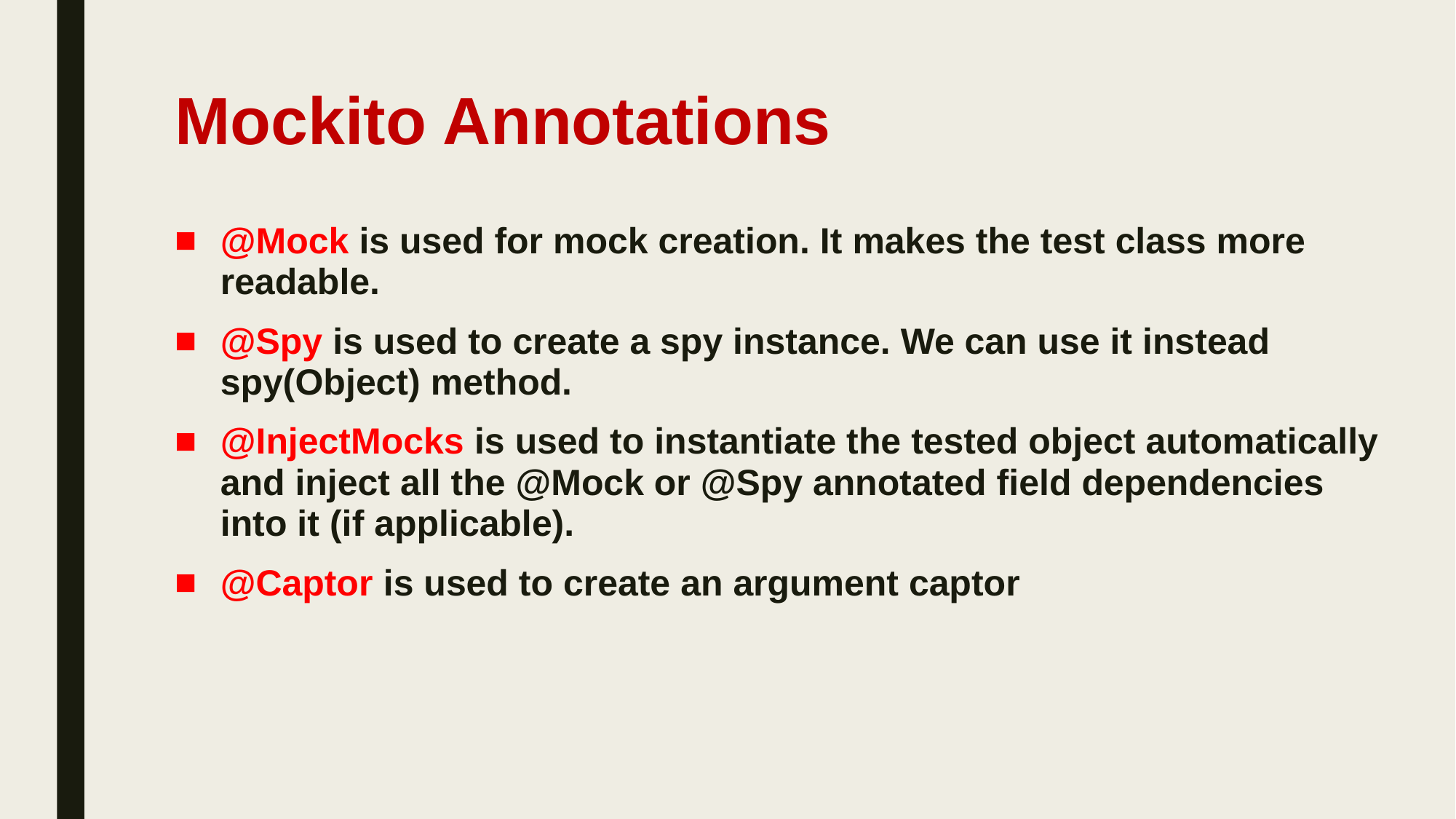

# Mockito Annotations
@Mock is used for mock creation. It makes the test class more readable.
@Spy is used to create a spy instance. We can use it instead spy(Object) method.
@InjectMocks is used to instantiate the tested object automatically and inject all the @Mock or @Spy annotated field dependencies into it (if applicable).
@Captor is used to create an argument captor